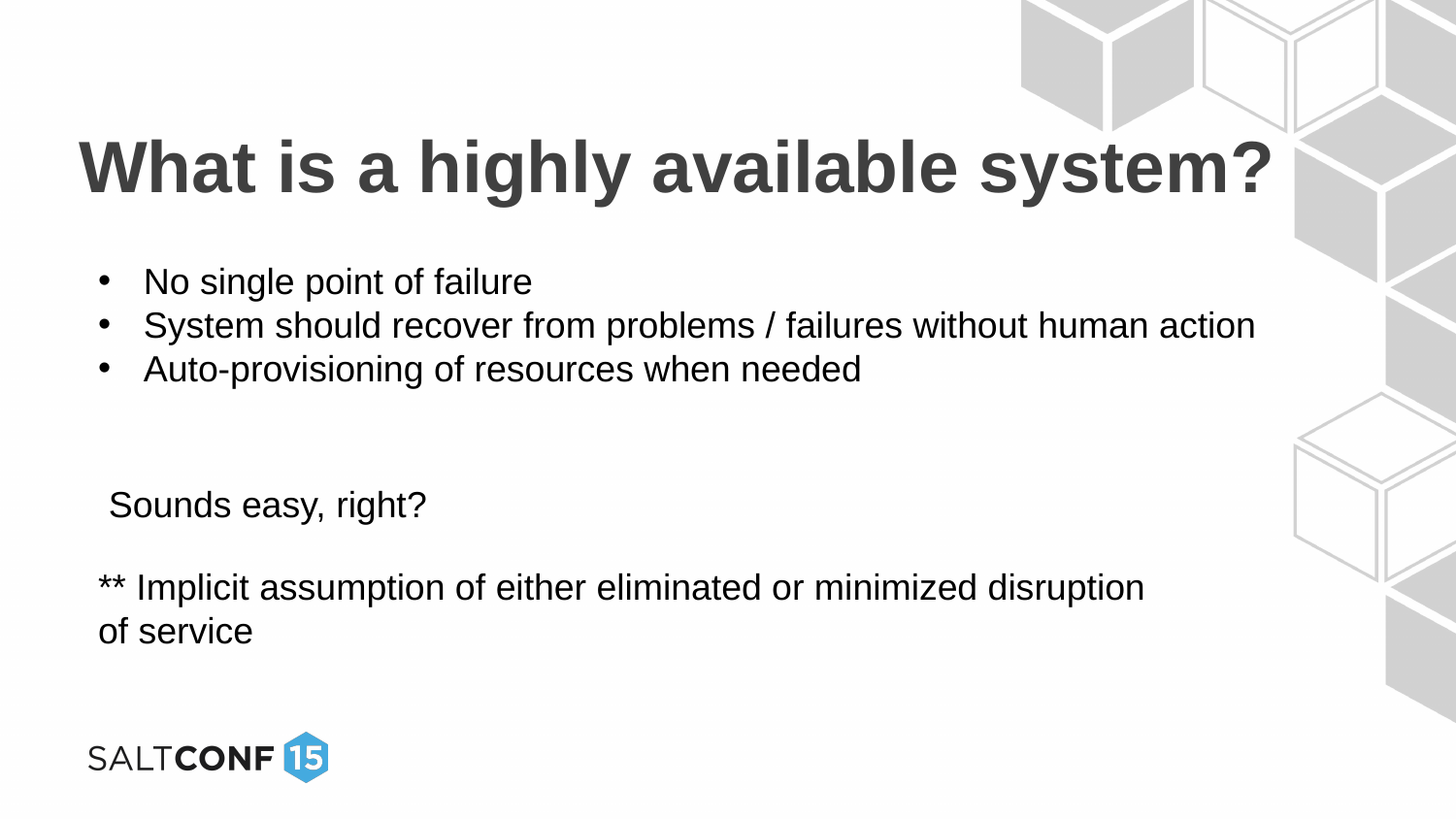

# What is a highly available system?
No single point of failure
System should recover from problems / failures without human action
Auto-provisioning of resources when needed

** Implicit assumption of either eliminated or minimized disruption                of service

Sounds easy, right?